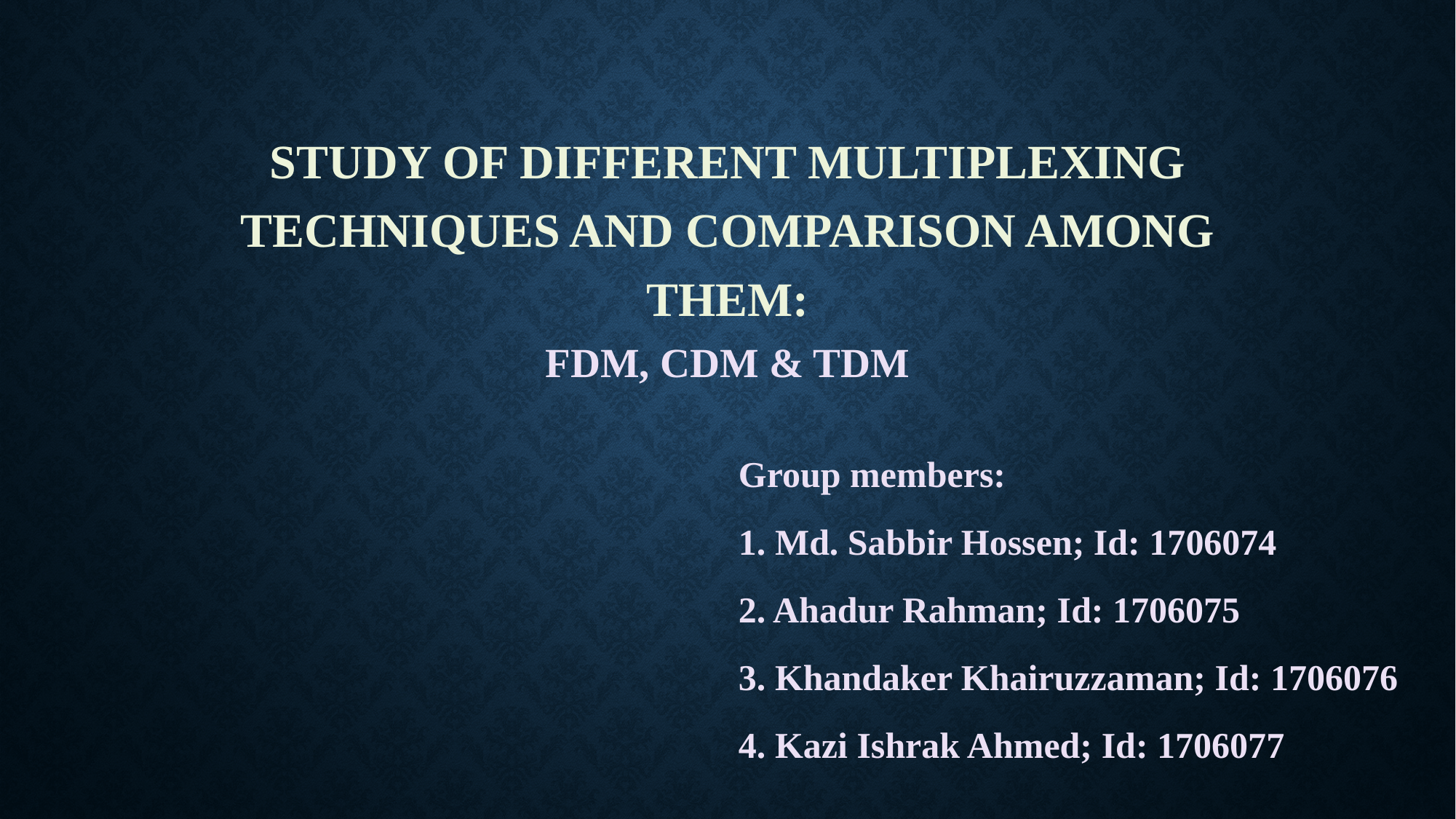

# Study of different multiplexing techniques and comparison among them: FDM, CDM & TDM
Group members:
1. Md. Sabbir Hossen; Id: 1706074
2. Ahadur Rahman; Id: 1706075
3. Khandaker Khairuzzaman; Id: 1706076
4. Kazi Ishrak Ahmed; Id: 1706077